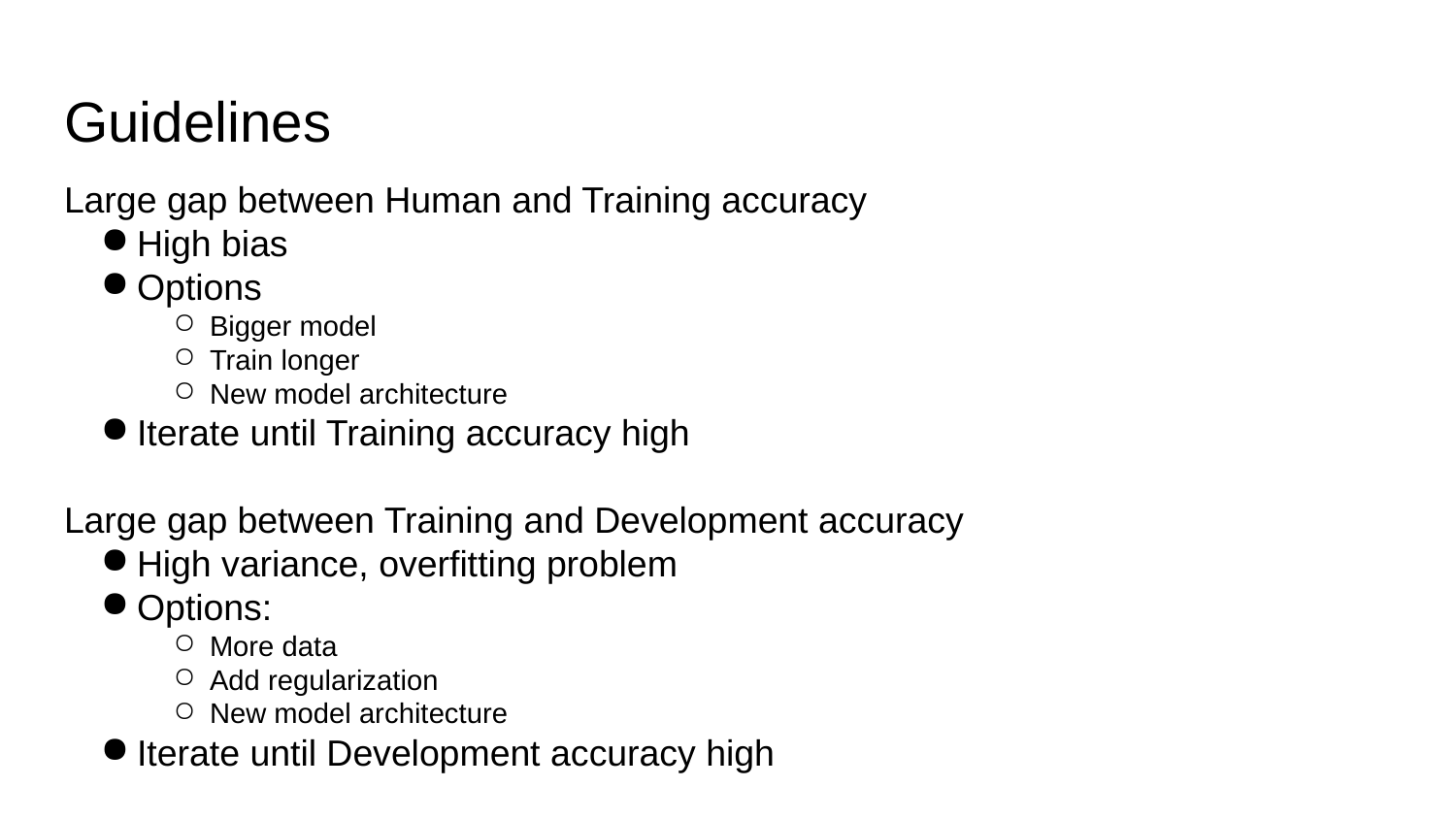

# Guidelines
Large gap between Human and Training accuracy
High bias
Options
Bigger model
Train longer
New model architecture
Iterate until Training accuracy high

Large gap between Training and Development accuracy
High variance, overfitting problem
Options:
More data
Add regularization
New model architecture
Iterate until Development accuracy high